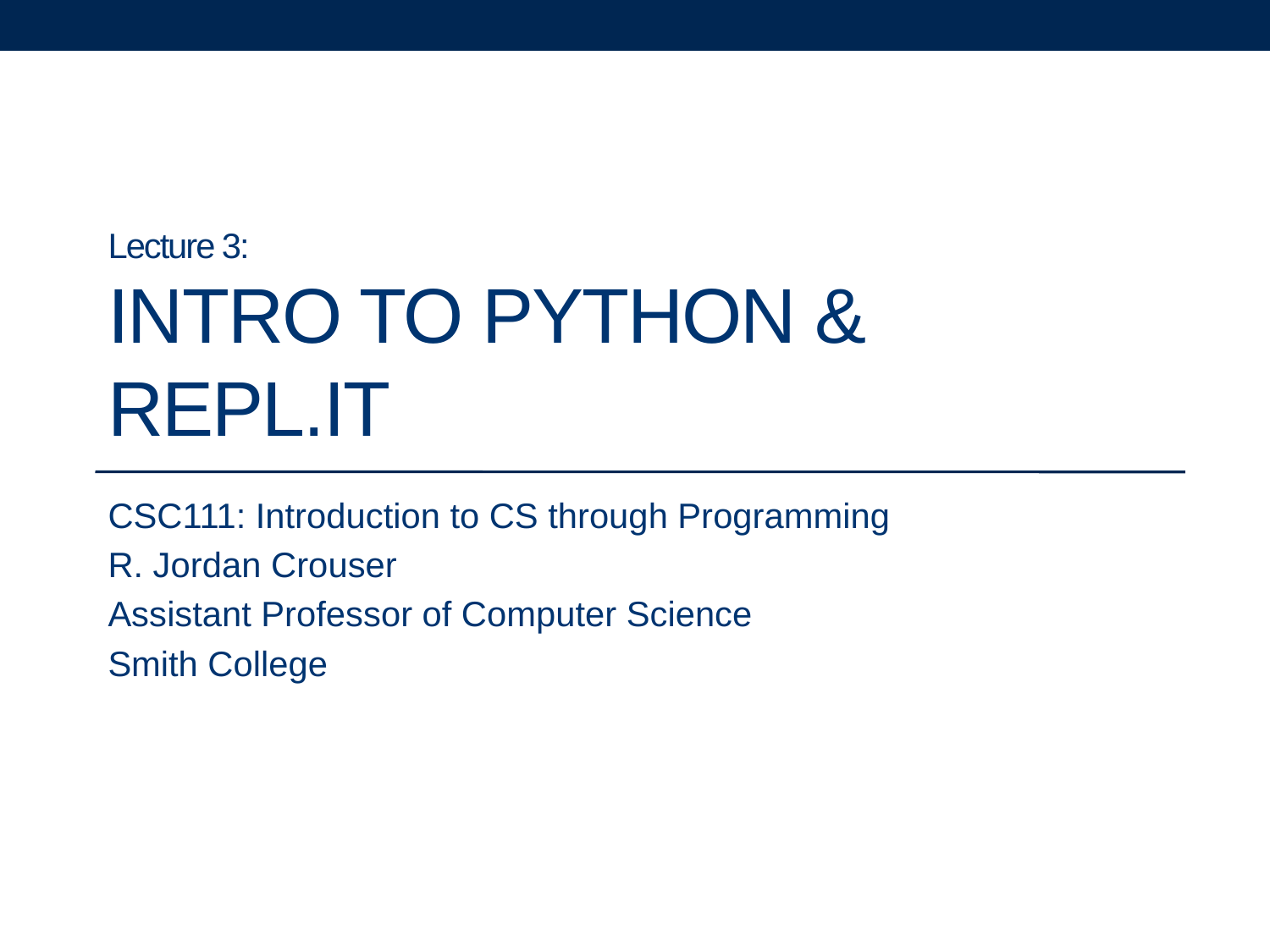

# Lecture 3: Intro to Python & repl.it
CSC111: Introduction to CS through Programming
R. Jordan Crouser
Assistant Professor of Computer Science
Smith College